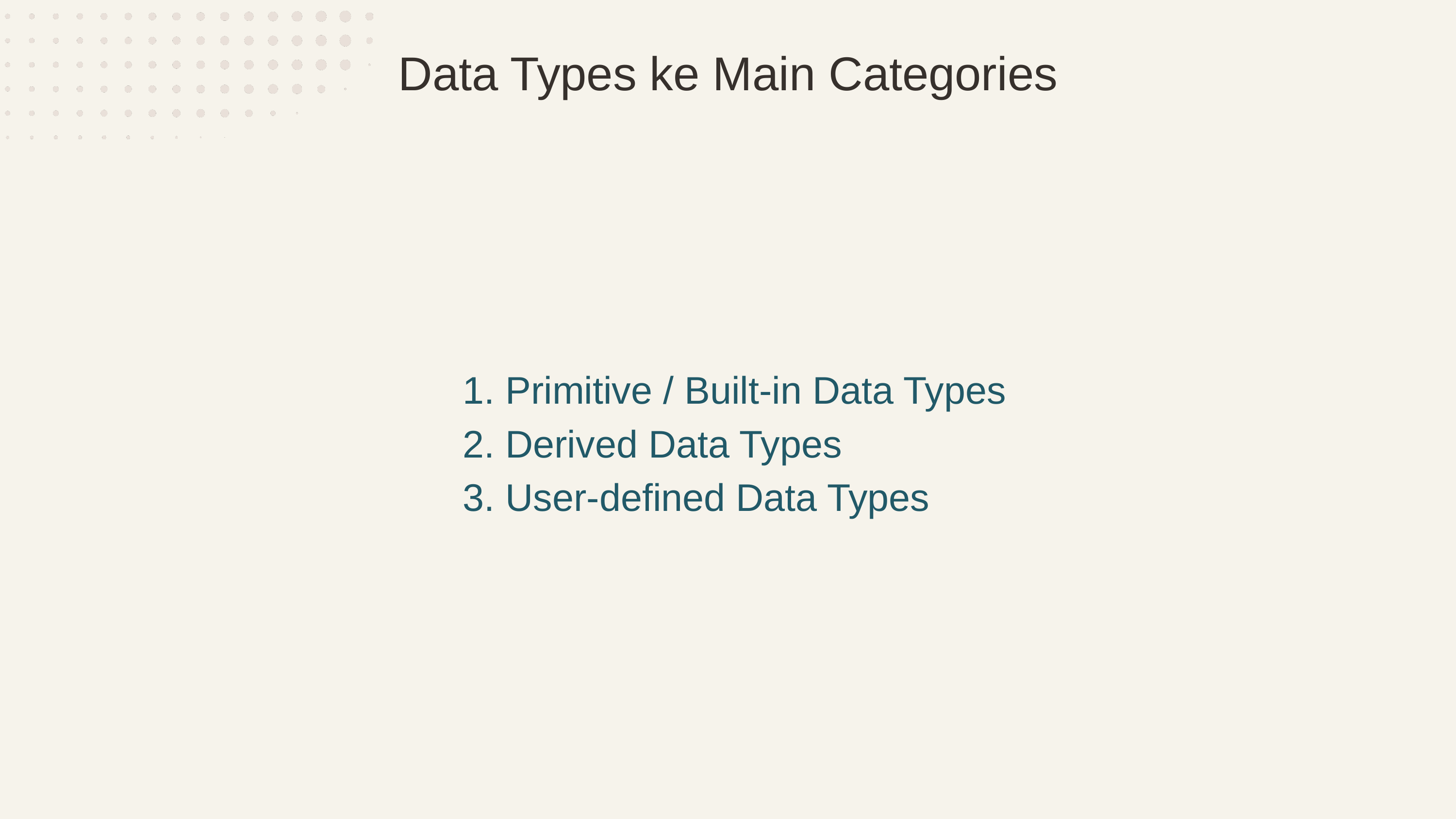

Data Types ke Main Categories
1. Primitive / Built-in Data Types
2. Derived Data Types
3. User-defined Data Types